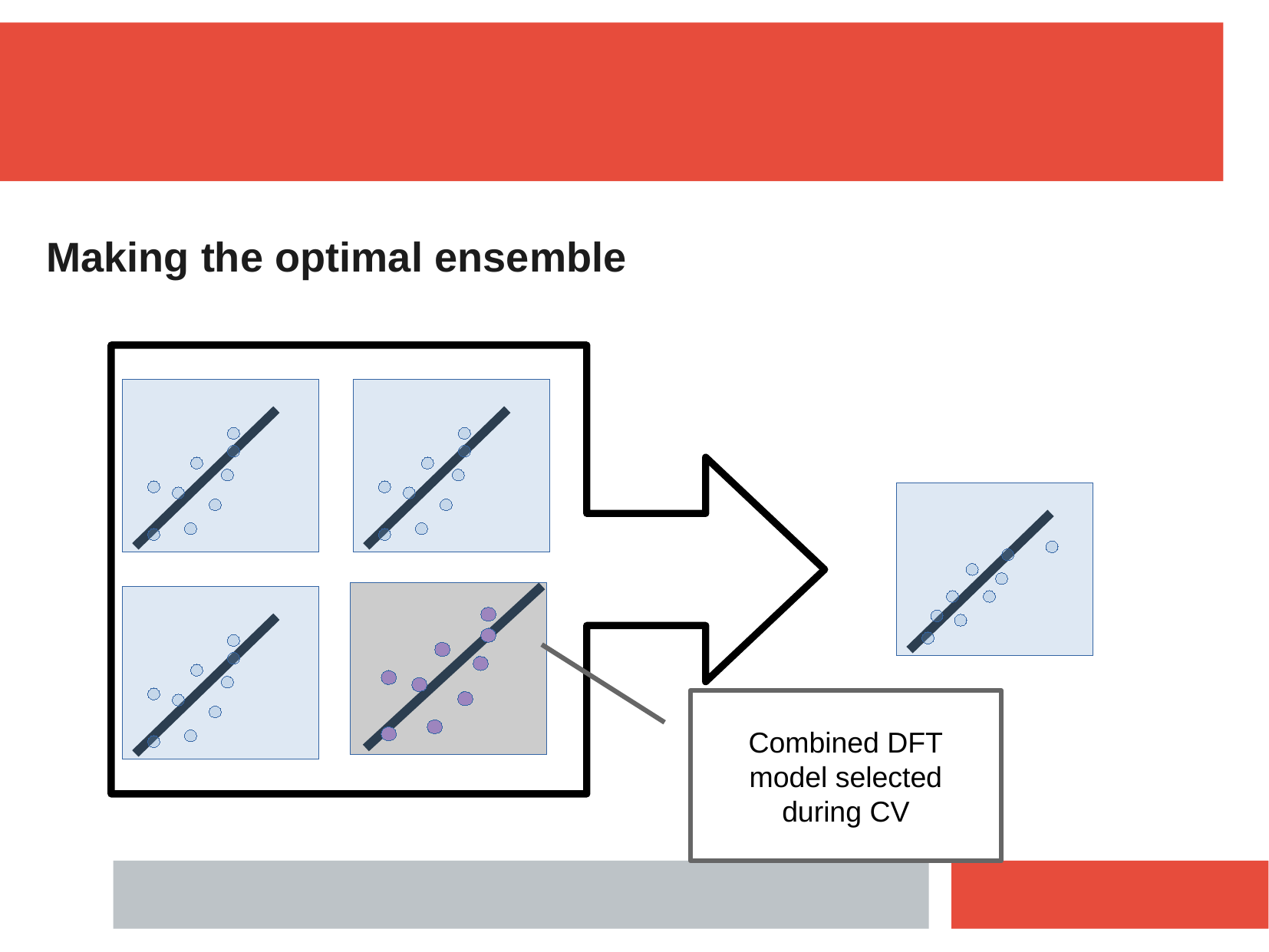

Making the optimal ensemble

Combined DFT
model selected
during CV